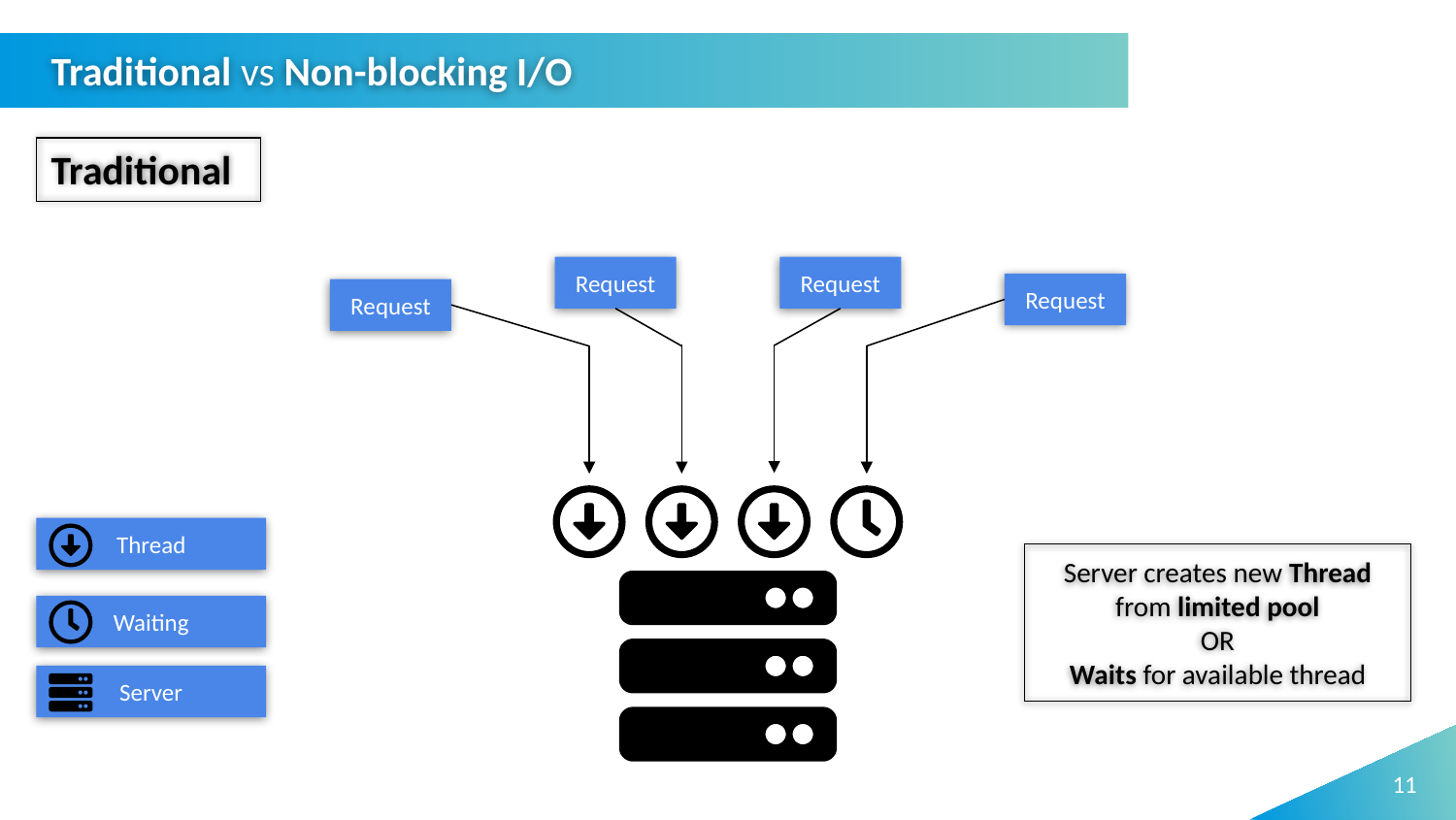

Traditional vs Non-blocking I/O
Traditional
Request
Request
Request
Request

Thread

Server creates new Thread from limited pool
OR
Waits for available thread

Waiting

Server

11